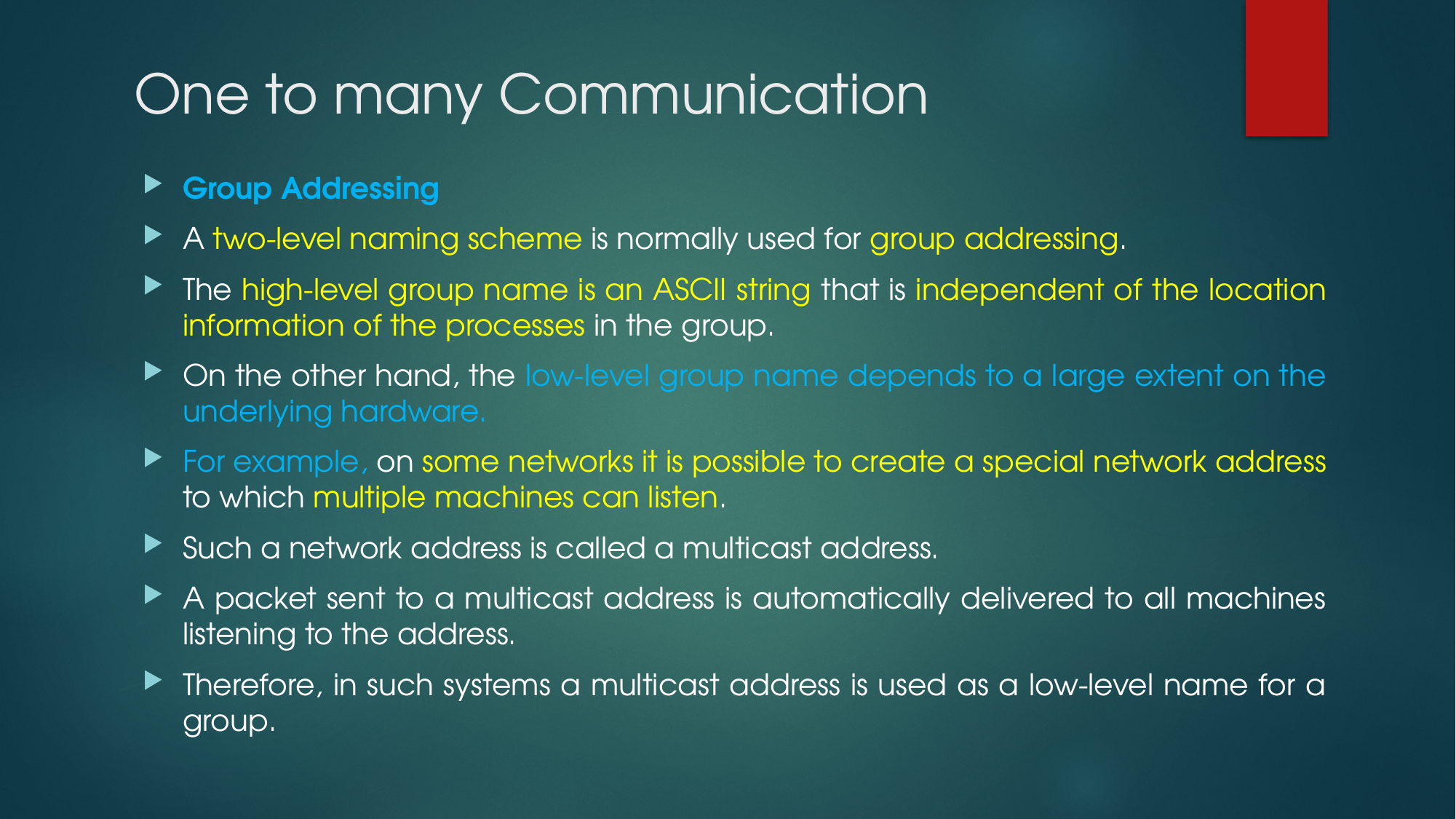

# One to many Communication
Group Addressing
A two-level naming scheme is normally used for group addressing.
The high-level group name is an ASCII string that is independent of the location information of the processes in the group.
On the other hand, the low-level group name depends to a large extent on the underlying hardware.
For example, on some networks it is possible to create a special network address to which multiple machines can listen.
Such a network address is called a multicast address.
A packet sent to a multicast address is automatically delivered to all machines listening to the address.
Therefore, in such systems a multicast address is used as a low-level name for a group.